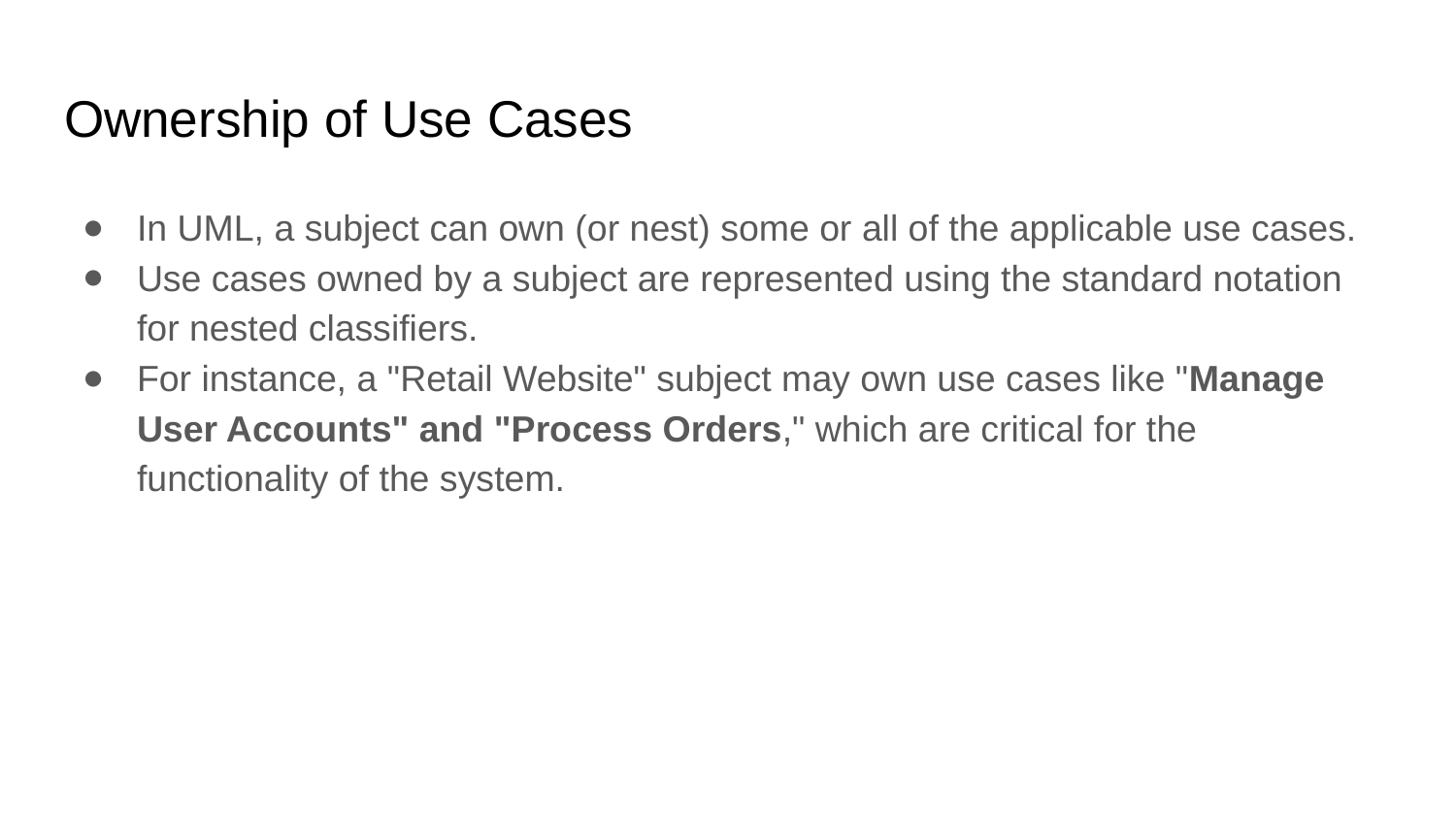

# Ownership of Use Cases
In UML, a subject can own (or nest) some or all of the applicable use cases.
Use cases owned by a subject are represented using the standard notation for nested classifiers.
For instance, a "Retail Website" subject may own use cases like "Manage User Accounts" and "Process Orders," which are critical for the functionality of the system.